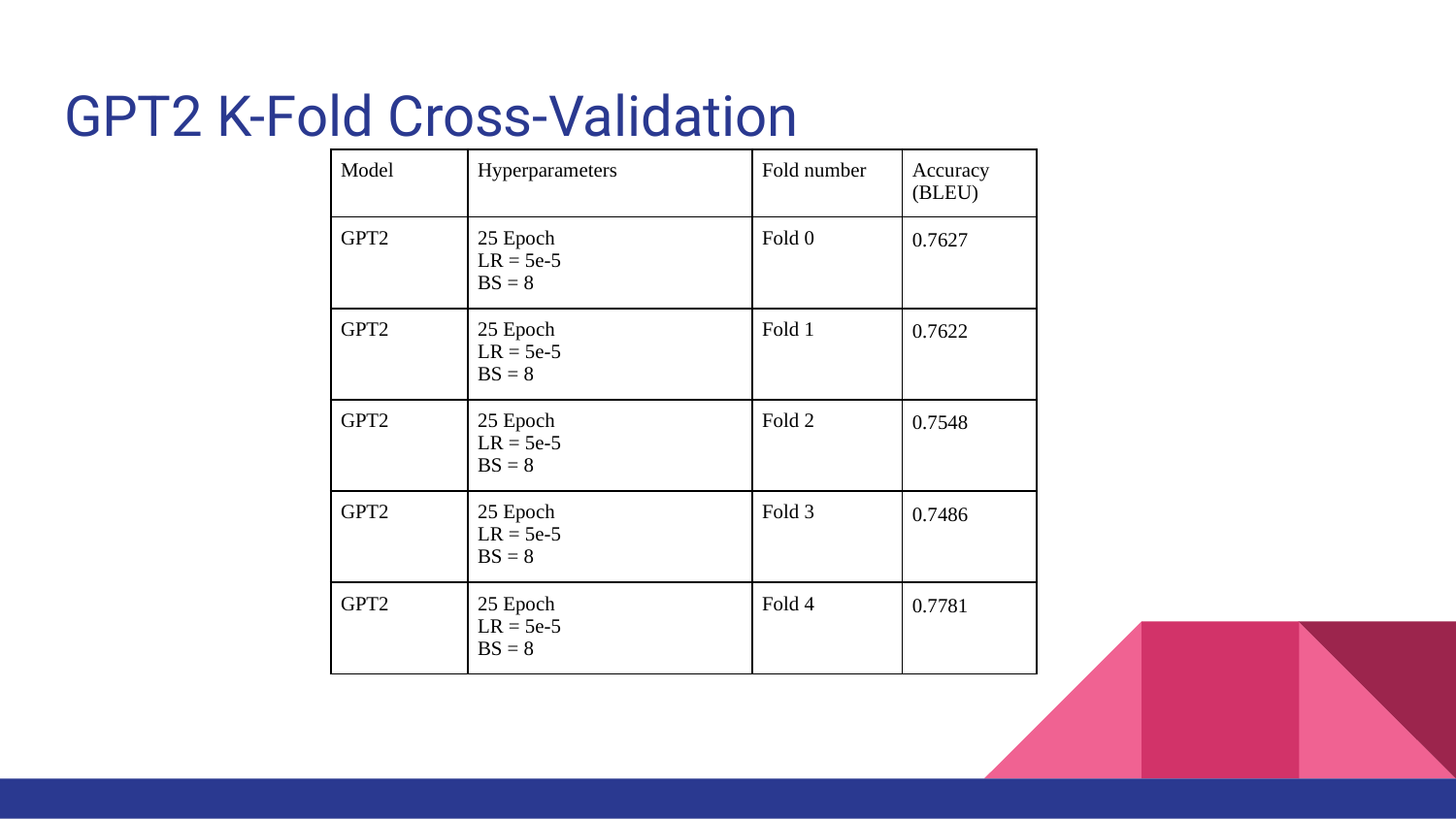

# GPT2 K-Fold Cross-Validation
| Model | Hyperparameters | Fold number | Accuracy (BLEU) |
| --- | --- | --- | --- |
| GPT2 | 25 Epoch LR = 5e-5 BS = 8 | Fold 0 | 0.7627 |
| GPT2 | 25 Epoch LR = 5e-5 BS = 8 | Fold 1 | 0.7622 |
| GPT2 | 25 Epoch LR = 5e-5 BS = 8 | Fold 2 | 0.7548 |
| GPT2 | 25 Epoch LR = 5e-5 BS = 8 | Fold 3 | 0.7486 |
| GPT2 | 25 Epoch LR = 5e-5 BS = 8 | Fold 4 | 0.7781 |